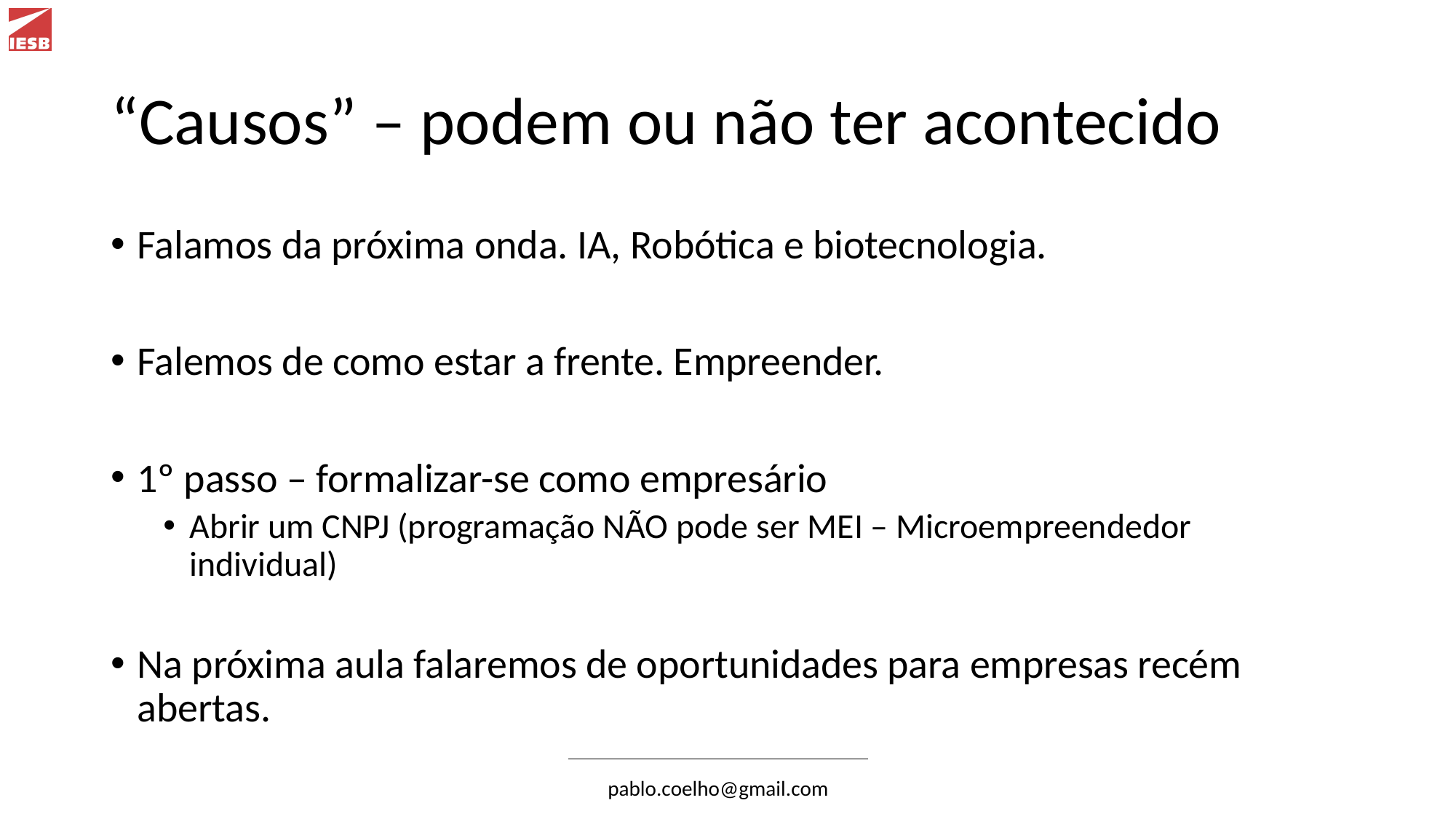

# “Causos” – podem ou não ter acontecido
Falamos da próxima onda. IA, Robótica e biotecnologia.

Falemos de como estar a frente. Empreender.

1º passo – formalizar-se como empresário
Abrir um CNPJ (programação NÃO pode ser MEI – Microempreendedor individual)

Na próxima aula falaremos de oportunidades para empresas recém abertas.